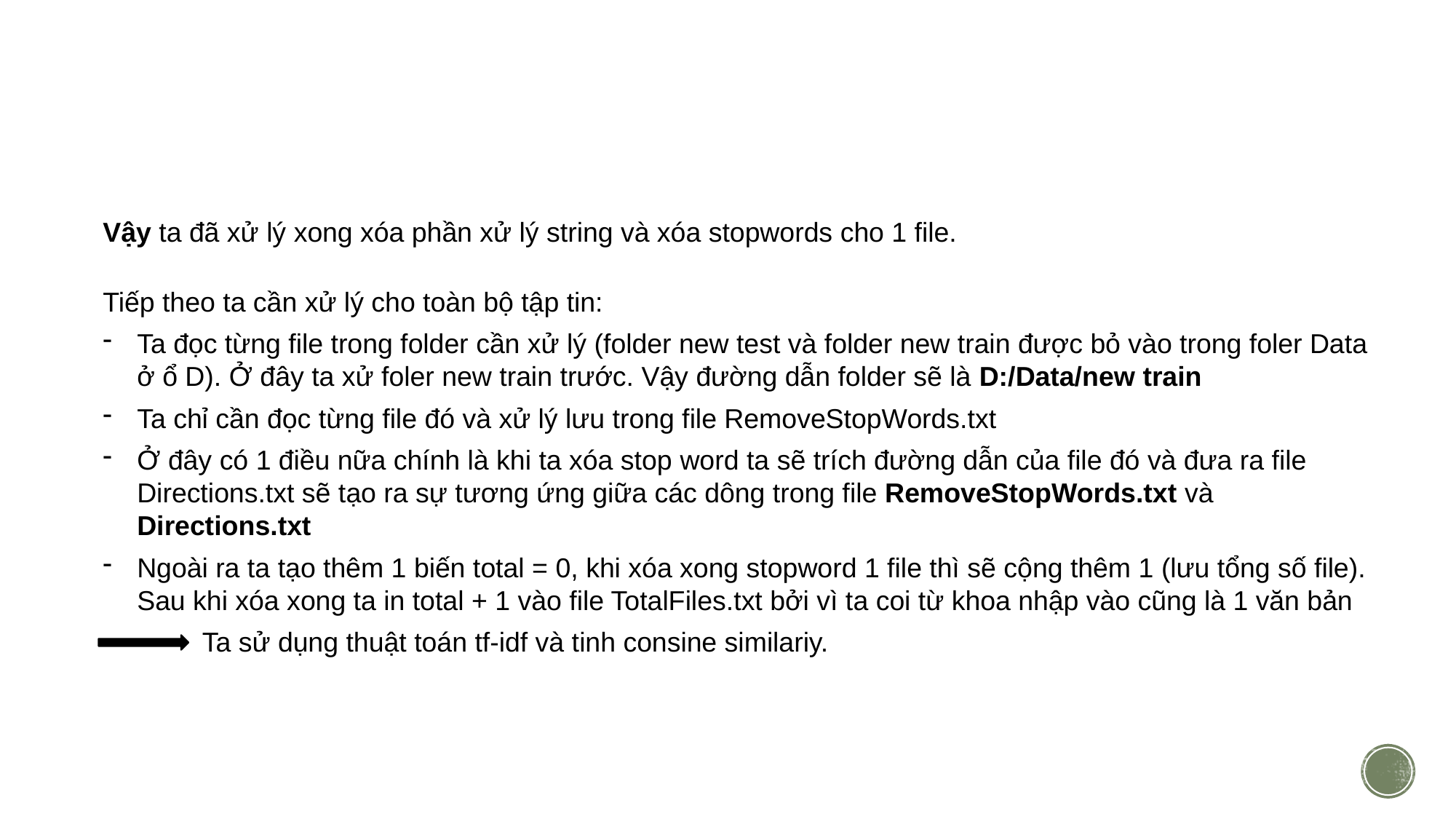

Vậy ta đã xử lý xong xóa phần xử lý string và xóa stopwords cho 1 file.

Tiếp theo ta cần xử lý cho toàn bộ tập tin:
Ta đọc từng file trong folder cần xử lý (folder new test và folder new train được bỏ vào trong foler Data ở ổ D). Ở đây ta xử foler new train trước. Vậy đường dẫn folder sẽ là D:/Data/new train
Ta chỉ cần đọc từng file đó và xử lý lưu trong file RemoveStopWords.txt
Ở đây có 1 điều nữa chính là khi ta xóa stop word ta sẽ trích đường dẫn của file đó và đưa ra file Directions.txt sẽ tạo ra sự tương ứng giữa các dông trong file RemoveStopWords.txt và Directions.txt
Ngoài ra ta tạo thêm 1 biến total = 0, khi xóa xong stopword 1 file thì sẽ cộng thêm 1 (lưu tổng số file). Sau khi xóa xong ta in total + 1 vào file TotalFiles.txt bởi vì ta coi từ khoa nhập vào cũng là 1 văn bản
             Ta sử dụng thuật toán tf-idf và tinh consine similariy.